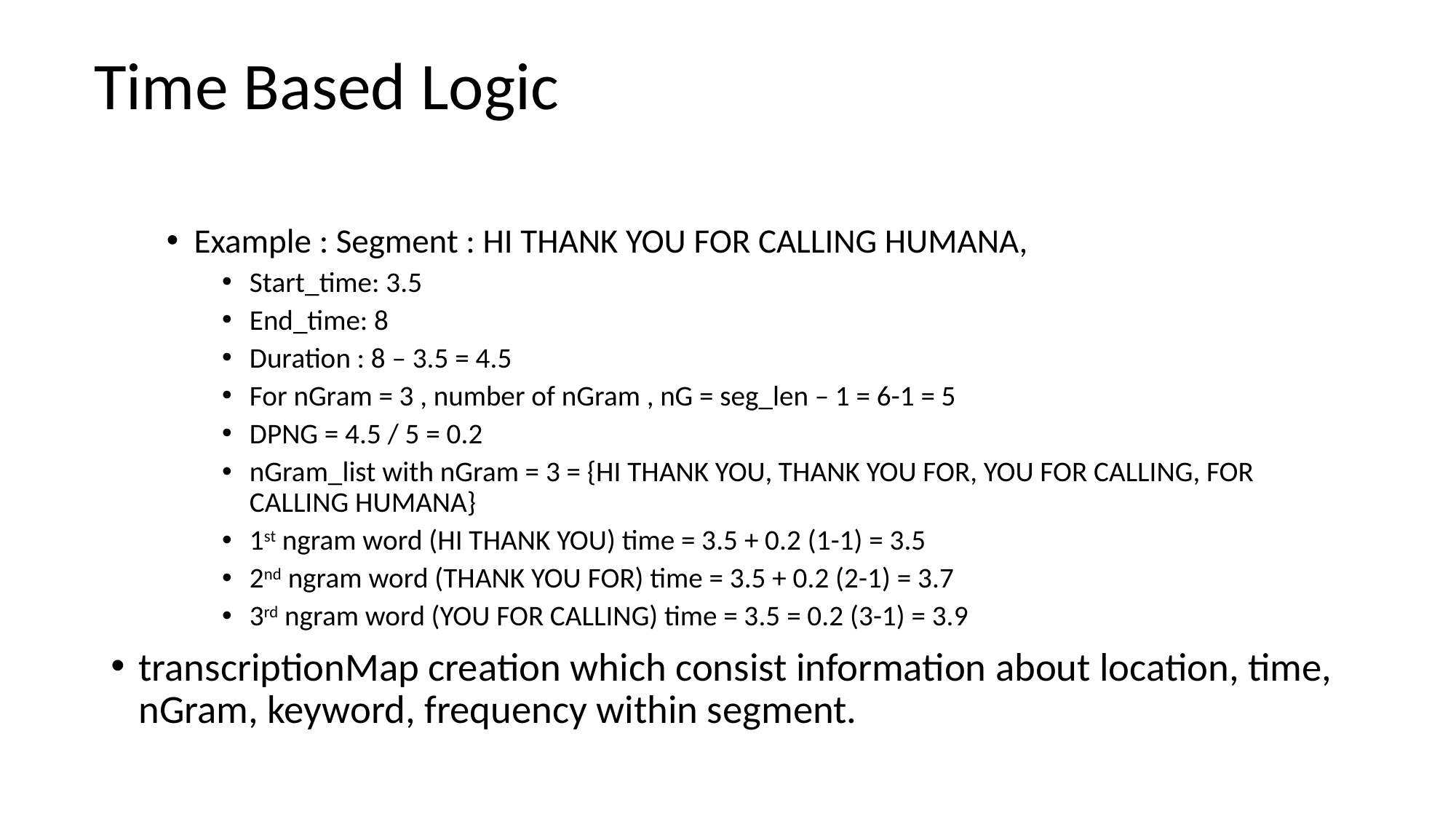

# Time Based Logic
Example : Segment : HI THANK YOU FOR CALLING HUMANA,
Start_time: 3.5
End_time: 8
Duration : 8 – 3.5 = 4.5
For nGram = 3 , number of nGram , nG = seg_len – 1 = 6-1 = 5
DPNG = 4.5 / 5 = 0.2
nGram_list with nGram = 3 = {HI THANK YOU, THANK YOU FOR, YOU FOR CALLING, FOR CALLING HUMANA}
1st ngram word (HI THANK YOU) time = 3.5 + 0.2 (1-1) = 3.5
2nd ngram word (THANK YOU FOR) time = 3.5 + 0.2 (2-1) = 3.7
3rd ngram word (YOU FOR CALLING) time = 3.5 = 0.2 (3-1) = 3.9
transcriptionMap creation which consist information about location, time, nGram, keyword, frequency within segment.